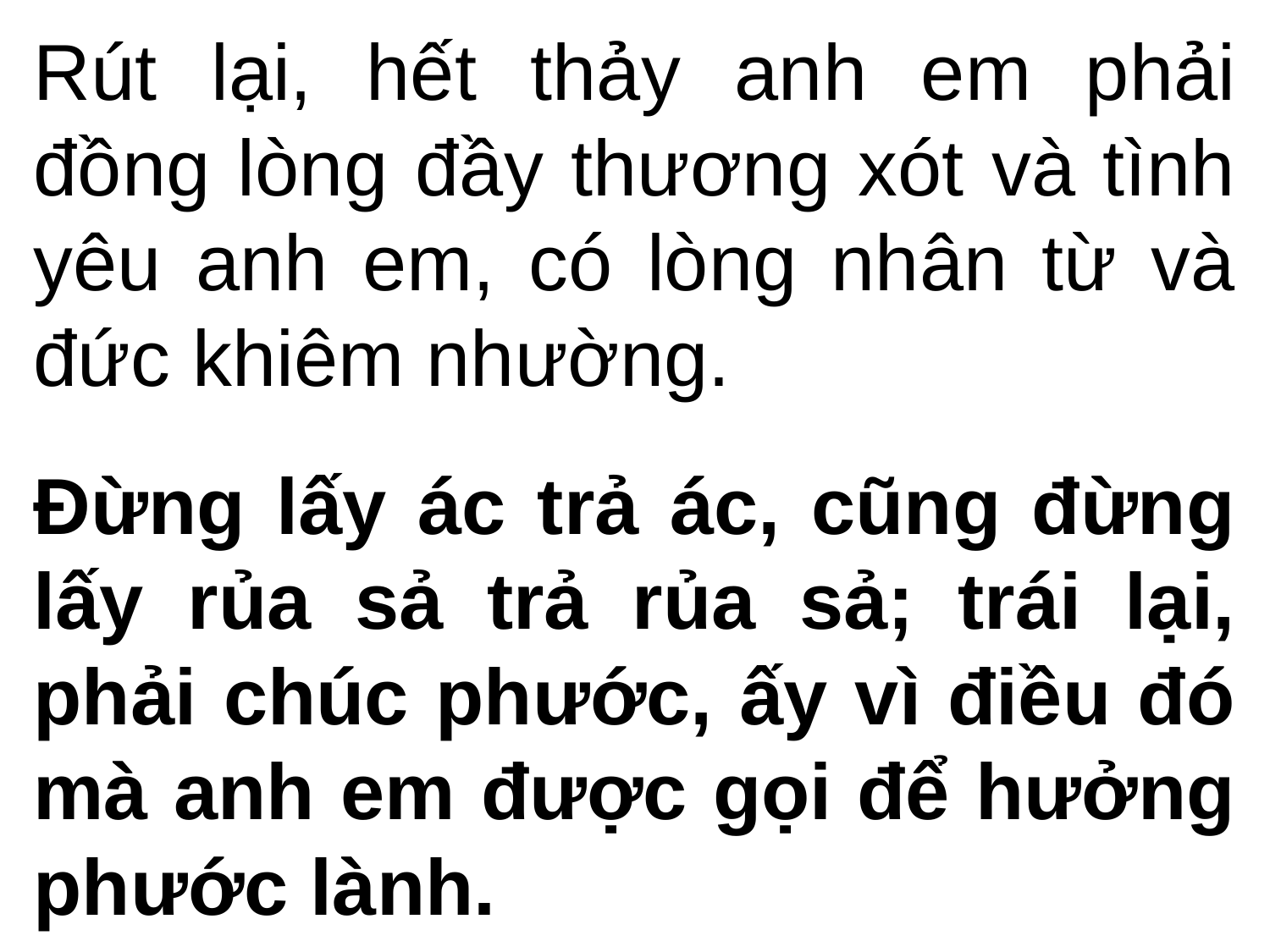

Rút lại, hết thảy anh em phải đồng lòng đầy thương xót và tình yêu anh em, có lòng nhân từ và đức khiêm nhường.

Đừng lấy ác trả ác, cũng đừng lấy rủa sả trả rủa sả; trái lại, phải chúc phước, ấy vì điều đó mà anh em được gọi để hưởng phước lành.